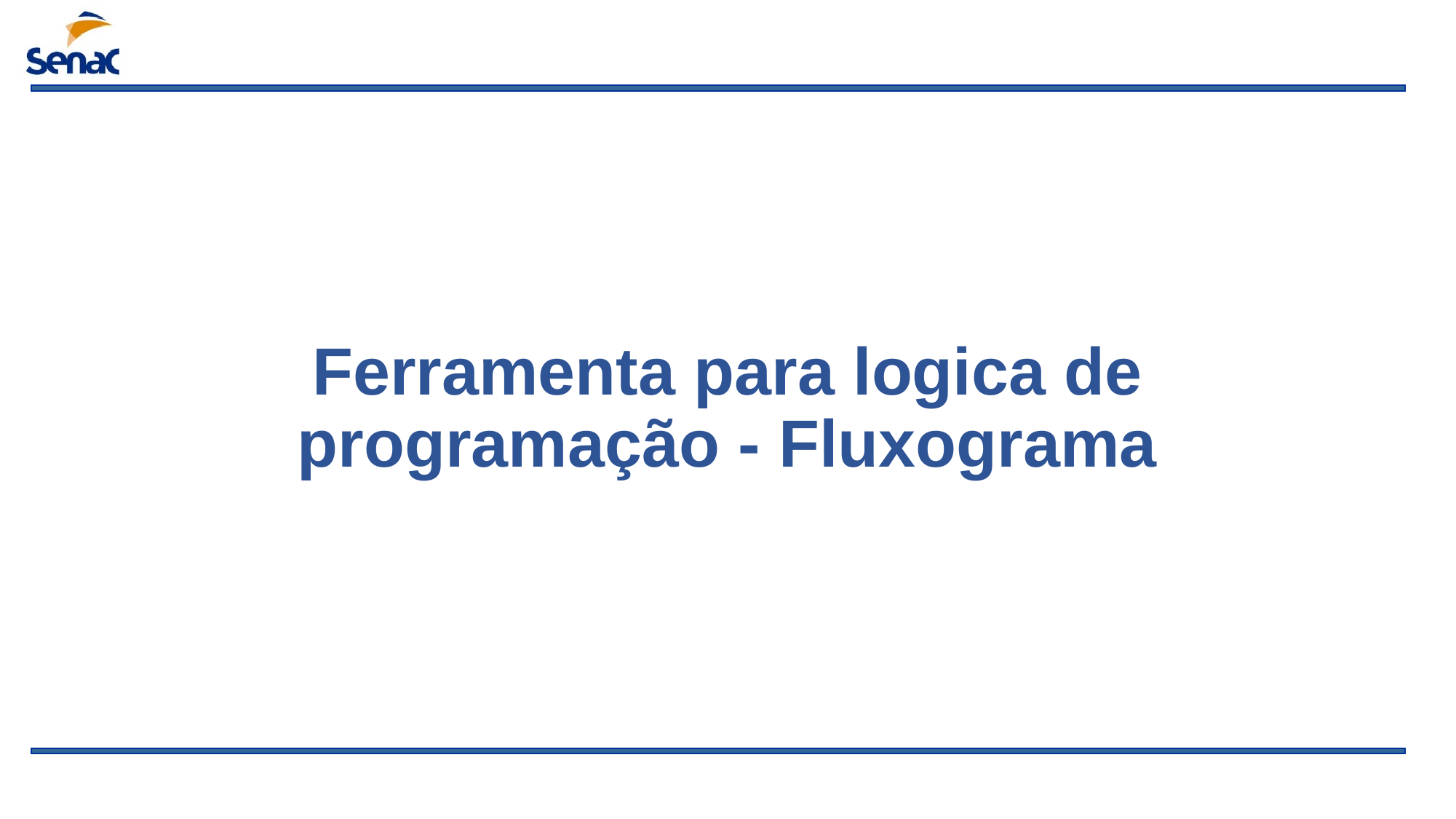

# Ferramenta para logica de programação - Fluxograma